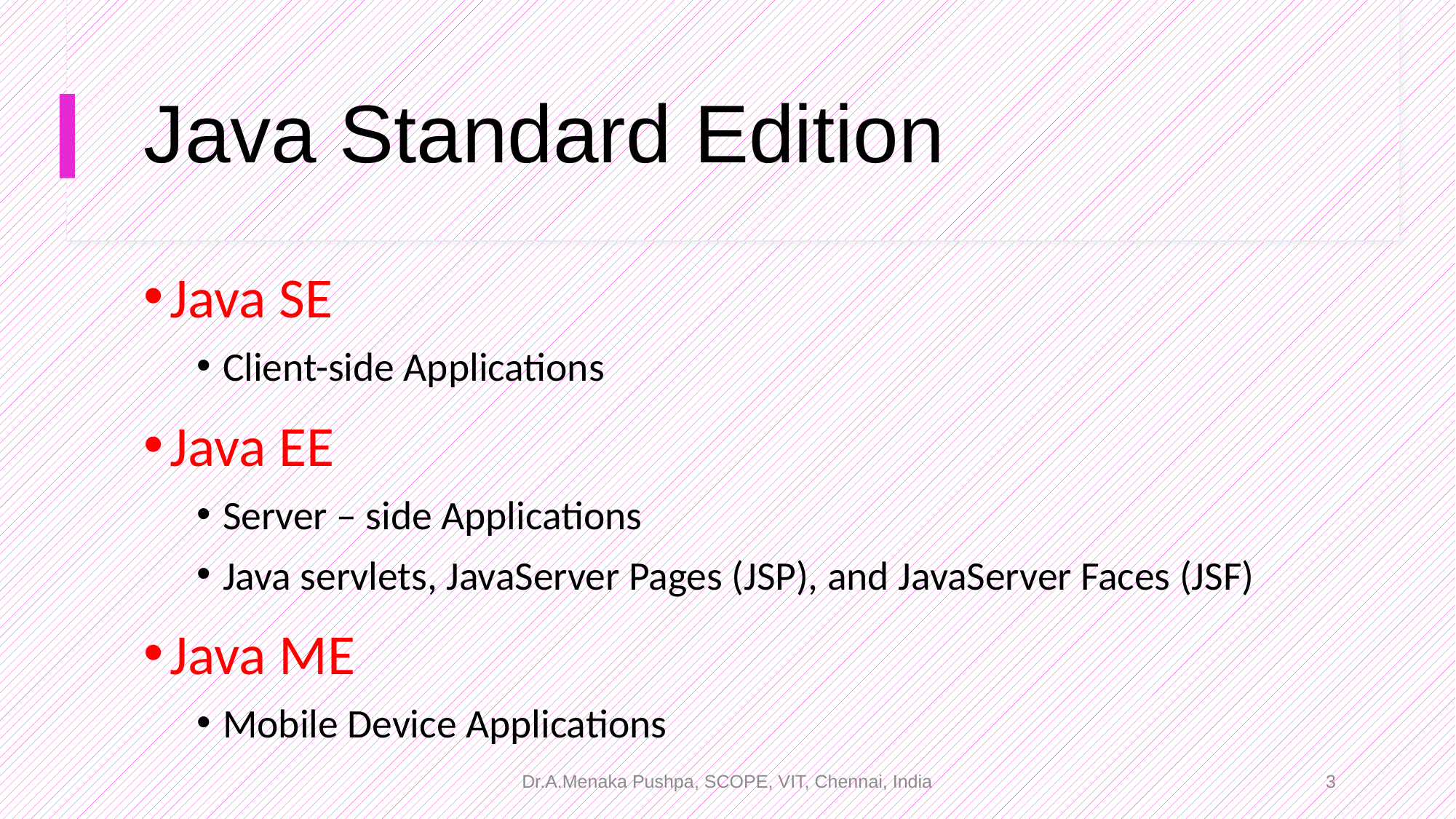

# Java Standard Edition
Java SE
Client-side Applications
Java EE
Server – side Applications
Java servlets, JavaServer Pages (JSP), and JavaServer Faces (JSF)
Java ME
Mobile Device Applications
Dr.A.Menaka Pushpa, SCOPE, VIT, Chennai, India
3